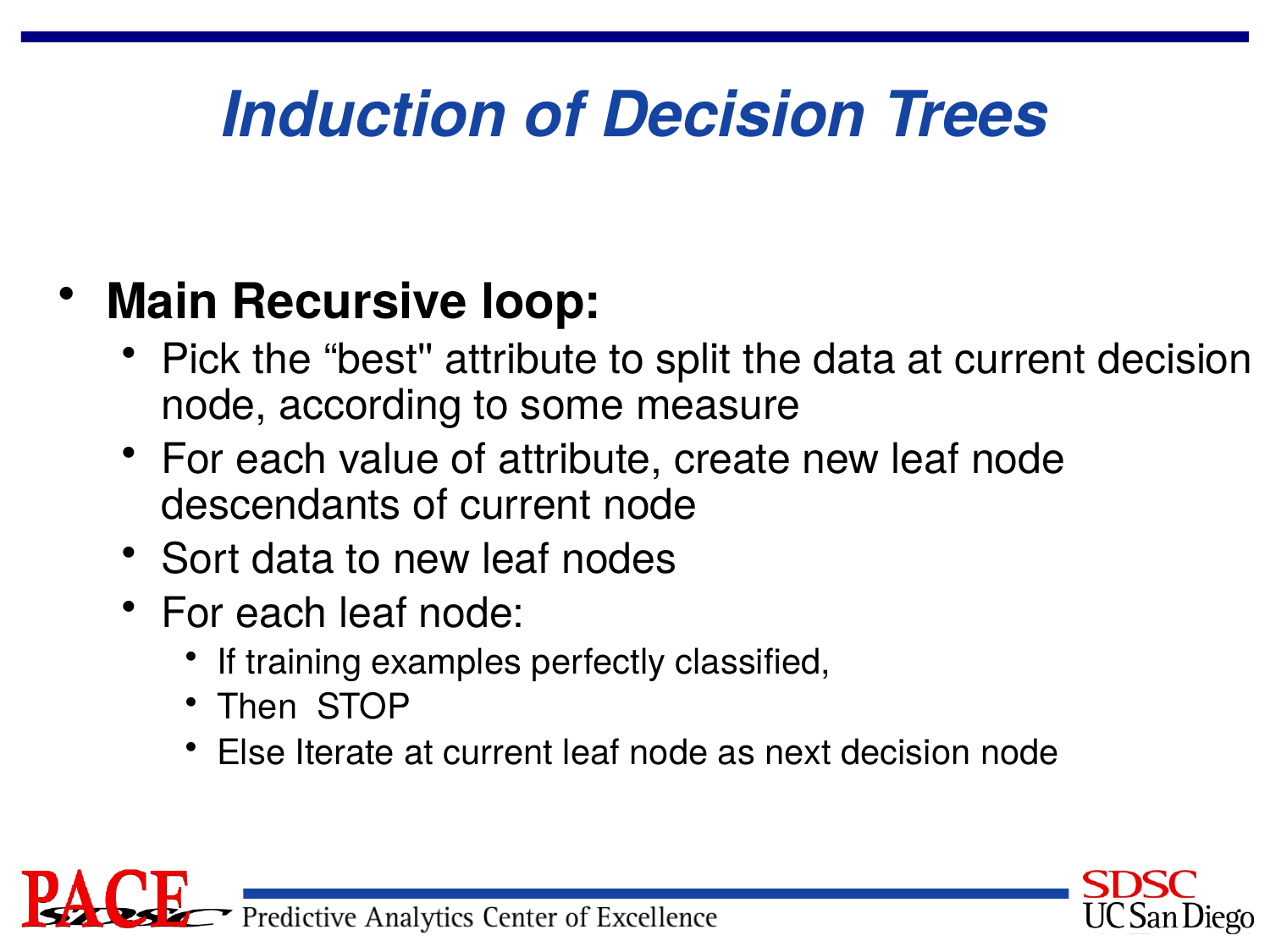

# Induction of Decision Trees
Main Recursive loop:
Pick the “best'' attribute to split the data at current decision node, according to some measure
For each value of attribute, create new leaf node descendants of current node
Sort data to new leaf nodes
For each leaf node:
If training examples perfectly classified,
Then  STOP
Else Iterate at current leaf node as next decision node